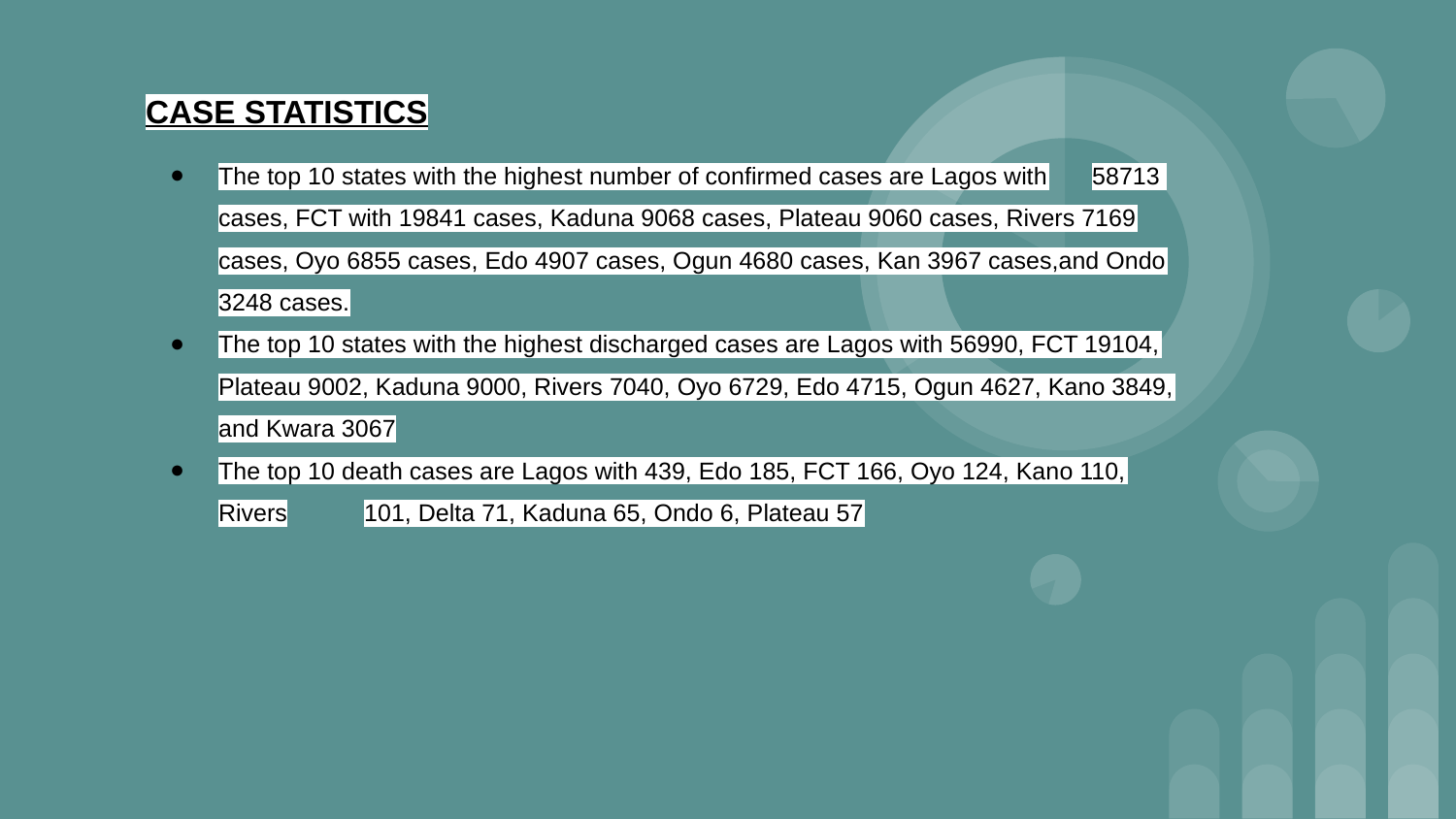

# CASE STATISTICS
The top 10 states with the highest number of confirmed cases are Lagos with	58713  cases, FCT with 19841 cases, Kaduna 9068 cases, Plateau 9060 cases, Rivers 7169 cases, Oyo 6855 cases, Edo 4907 cases, Ogun 4680 cases, Kan 3967 cases,and Ondo 3248 cases.
The top 10 states with the highest discharged cases are Lagos with 56990, FCT 19104, Plateau 9002, Kaduna 9000, Rivers 7040, Oyo 6729, Edo 4715, Ogun 4627, Kano 3849, and Kwara 3067
The top 10 death cases are Lagos with 439, Edo 185, FCT 166, Oyo 124, Kano 110, Rivers	101, Delta 71, Kaduna 65, Ondo 6, Plateau 57